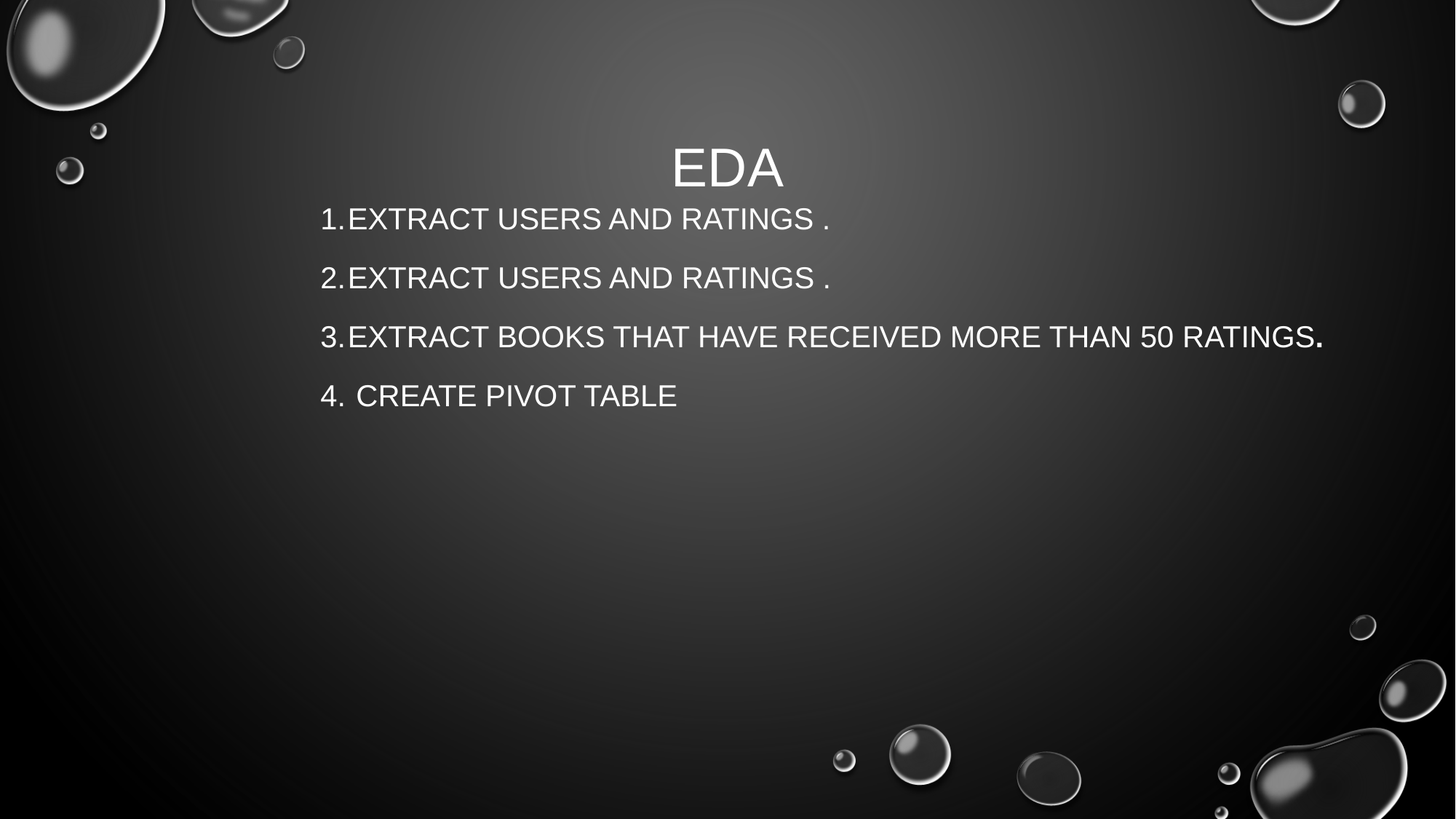

# EDA
Extract users and ratings .
Extract users and ratings .
Extract books that have received more than 50 ratings.
 Create Pivot Table